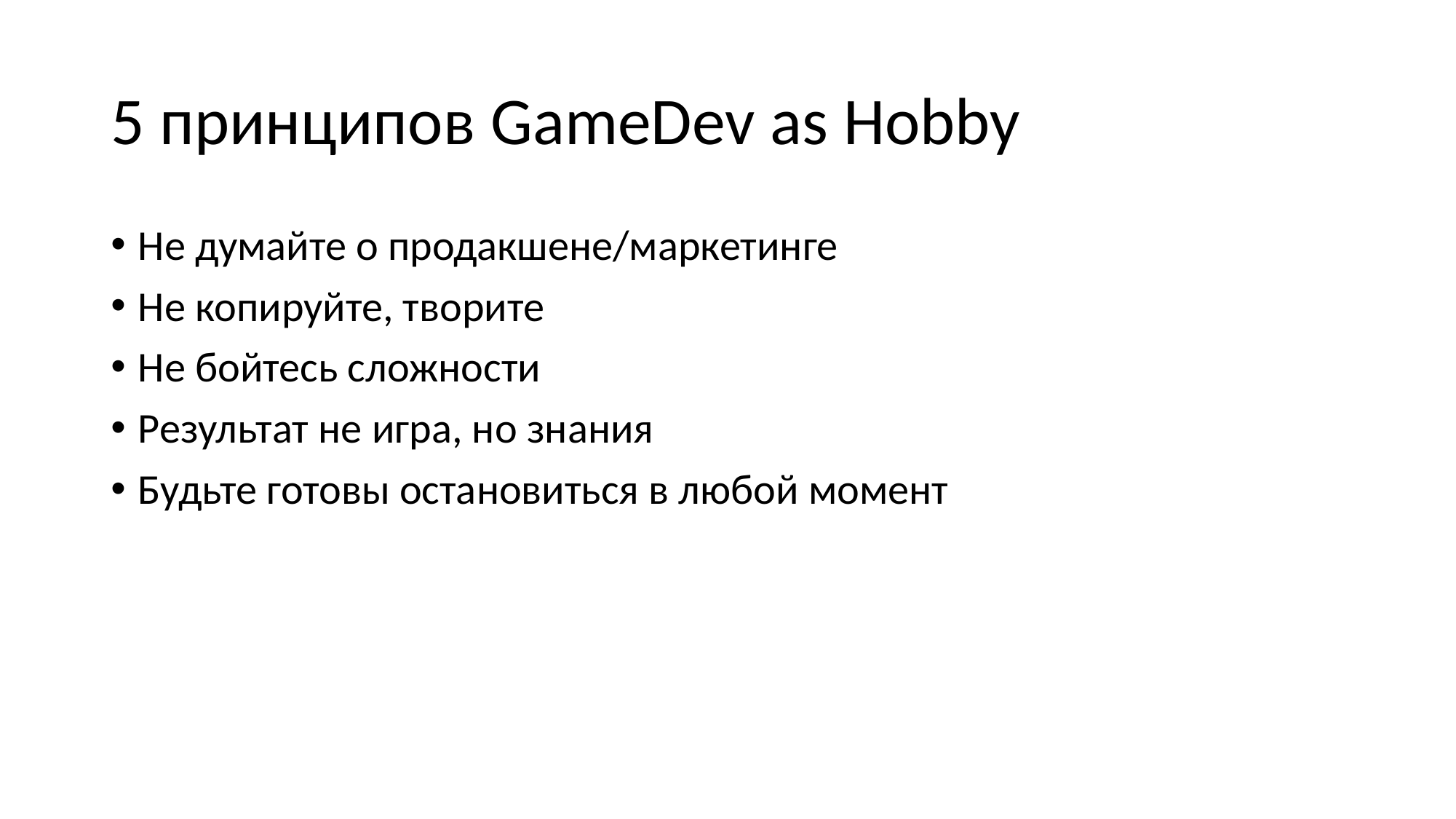

# 5 принципов GameDev as Hobby
Не думайте о продакшене/маркетинге
Не копируйте, творите
Не бойтесь сложности
Результат не игра, но знания
Будьте готовы остановиться в любой момент